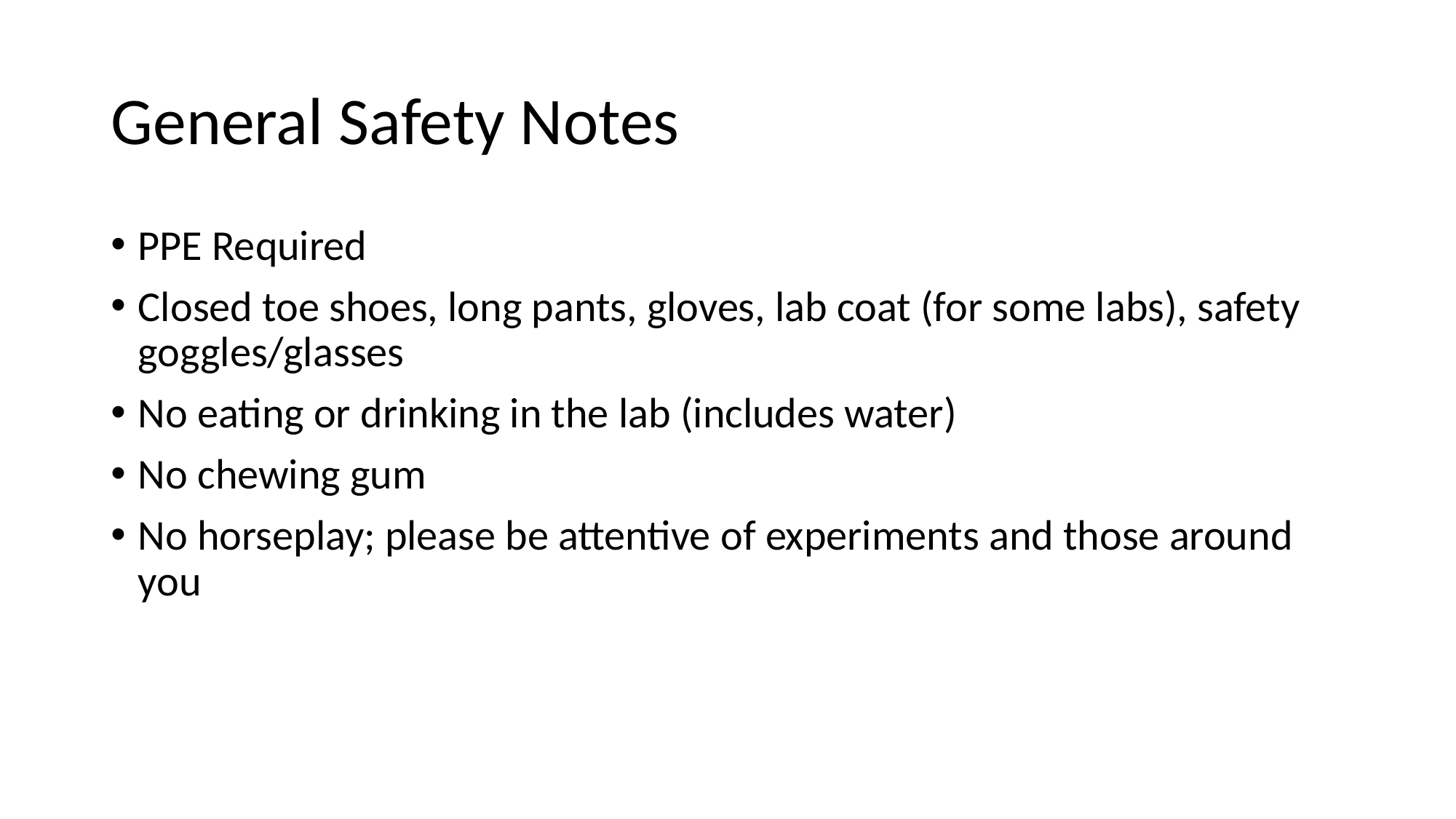

# General Safety Notes
PPE Required
Closed toe shoes, long pants, gloves, lab coat (for some labs), safety goggles/glasses
No eating or drinking in the lab (includes water)
No chewing gum
No horseplay; please be attentive of experiments and those around you